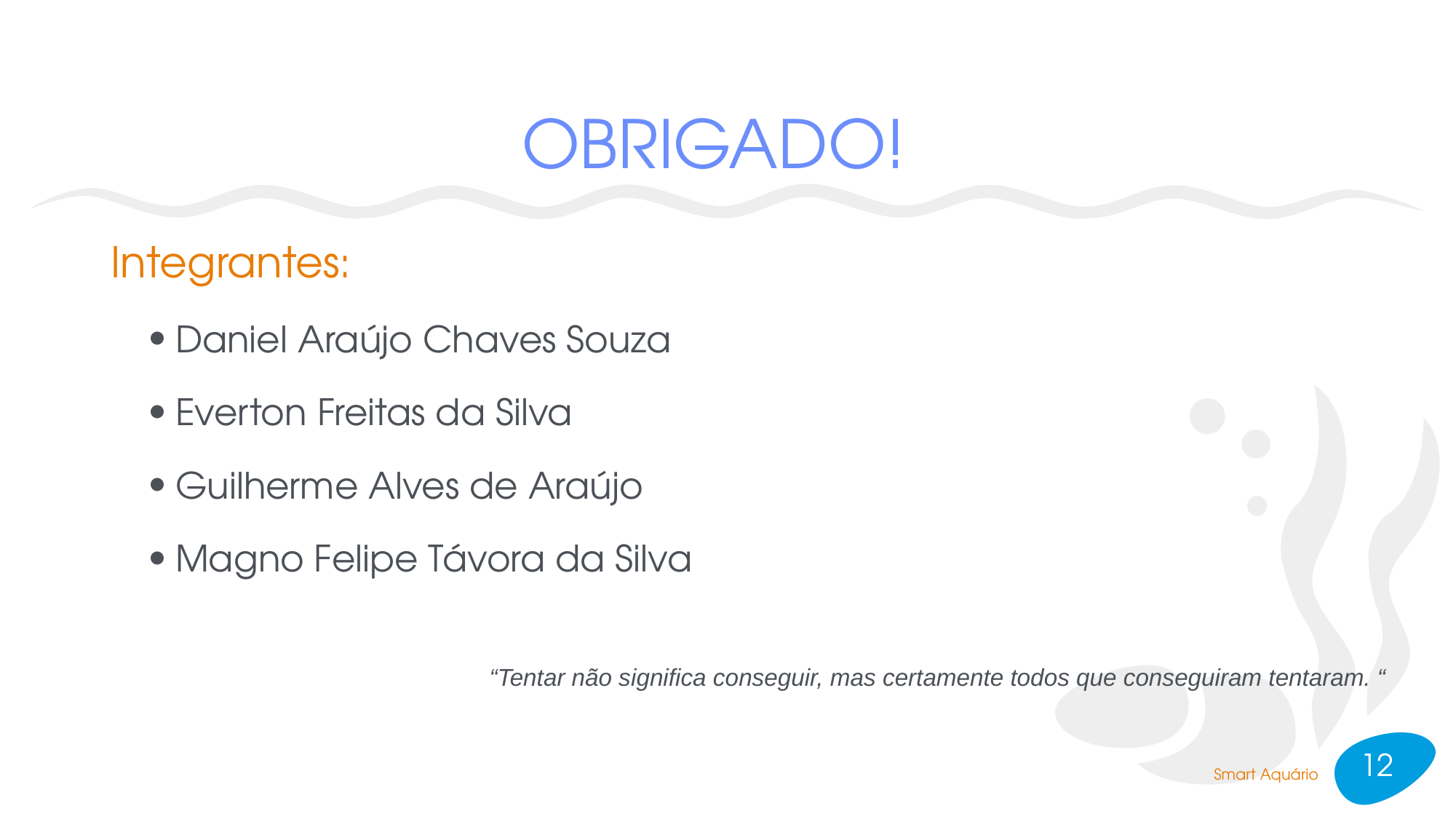

# OBRIGADO!
Integrantes:
Daniel Araújo Chaves Souza
Everton Freitas da Silva
Guilherme Alves de Araújo
Magno Felipe Távora da Silva

“Tentar não significa conseguir, mas certamente todos que conseguiram tentaram. “
12
Smart Aquário